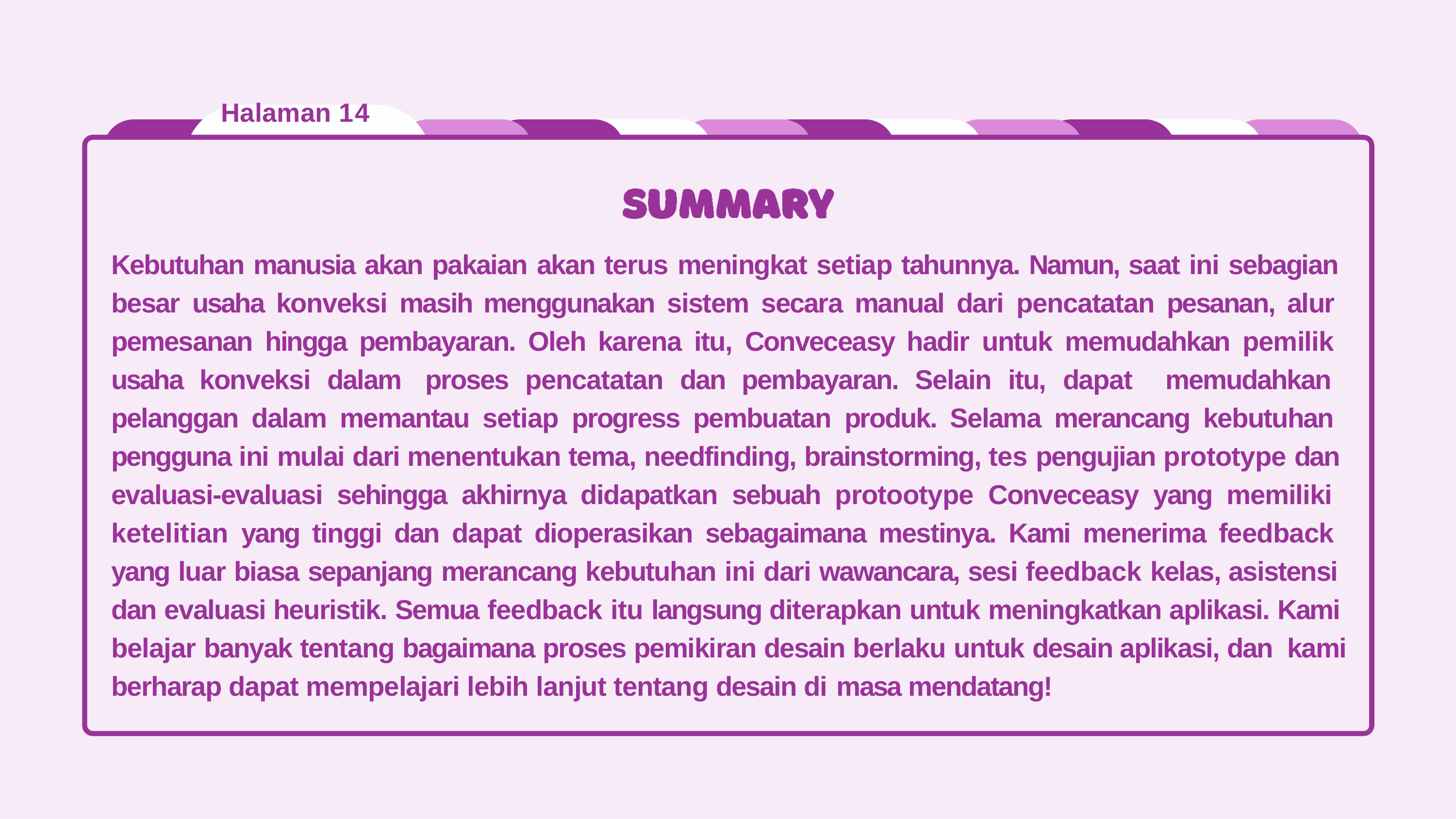

Halaman 14

Kebutuhan manusia akan pakaian akan terus meningkat setiap tahunnya. Namun, saat ini sebagian  besar usaha konveksi masih menggunakan sistem secara manual dari pencatatan pesanan, alur  pemesanan hingga pembayaran. Oleh karena itu, Conveceasy hadir untuk memudahkan pemilik  usaha konveksi dalam proses pencatatan dan pembayaran. Selain itu, dapat  memudahkan  pelanggan dalam memantau setiap progress pembuatan produk. Selama merancang kebutuhan  pengguna ini mulai dari menentukan tema, needfinding, brainstorming, tes pengujian prototype dan  evaluasi-evaluasi sehingga akhirnya didapatkan sebuah protootype Conveceasy yang memiliki  ketelitian yang tinggi dan dapat dioperasikan sebagaimana mestinya. Kami menerima feedback  yang luar biasa sepanjang merancang kebutuhan ini dari wawancara, sesi feedback kelas, asistensi  dan evaluasi heuristik. Semua feedback itu langsung diterapkan untuk meningkatkan aplikasi. Kami  belajar banyak tentang bagaimana proses pemikiran desain berlaku untuk desain aplikasi, dan  kami berharap dapat mempelajari lebih lanjut tentang desain di masa mendatang!